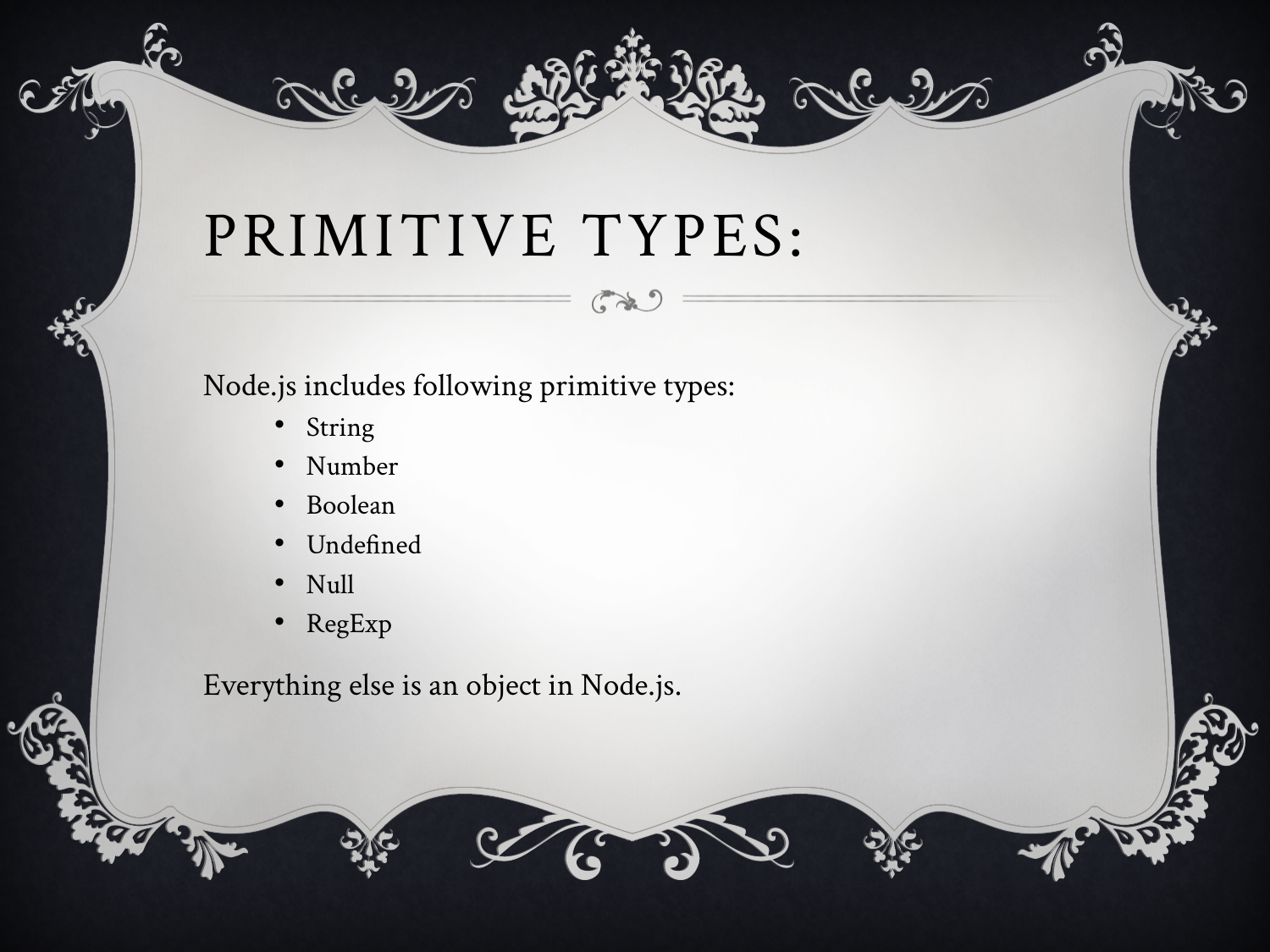

# Primitive Types:
Node.js includes following primitive types:
String
Number
Boolean
Undefined
Null
RegExp
Everything else is an object in Node.js.